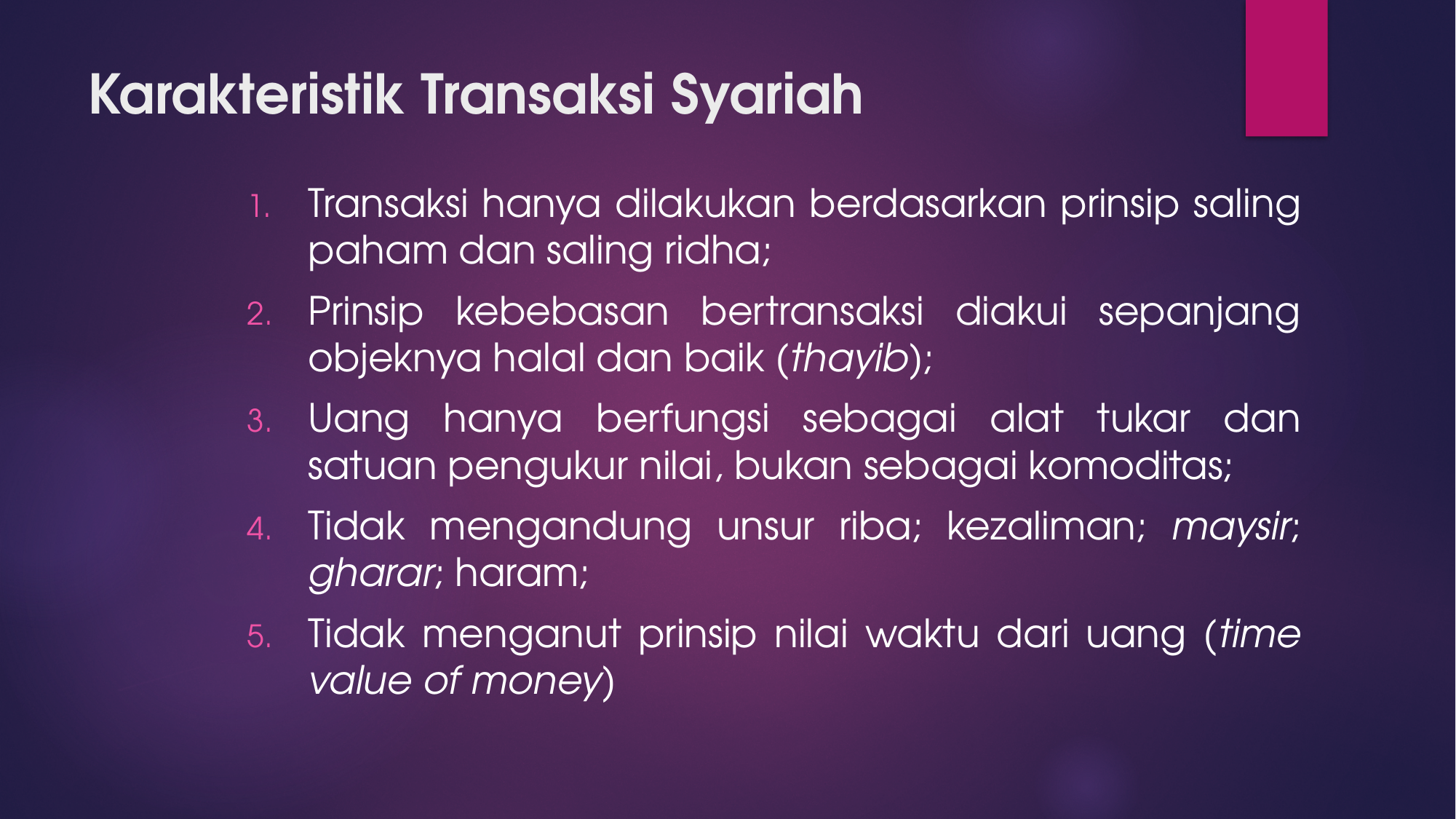

# Karakteristik Transaksi Syariah
Transaksi hanya dilakukan berdasarkan prinsip saling paham dan saling ridha;
Prinsip kebebasan bertransaksi diakui sepanjang objeknya halal dan baik (thayib);
Uang hanya berfungsi sebagai alat tukar dan satuan pengukur nilai, bukan sebagai komoditas;
Tidak mengandung unsur riba; kezaliman; maysir; gharar; haram;
Tidak menganut prinsip nilai waktu dari uang (time value of money)